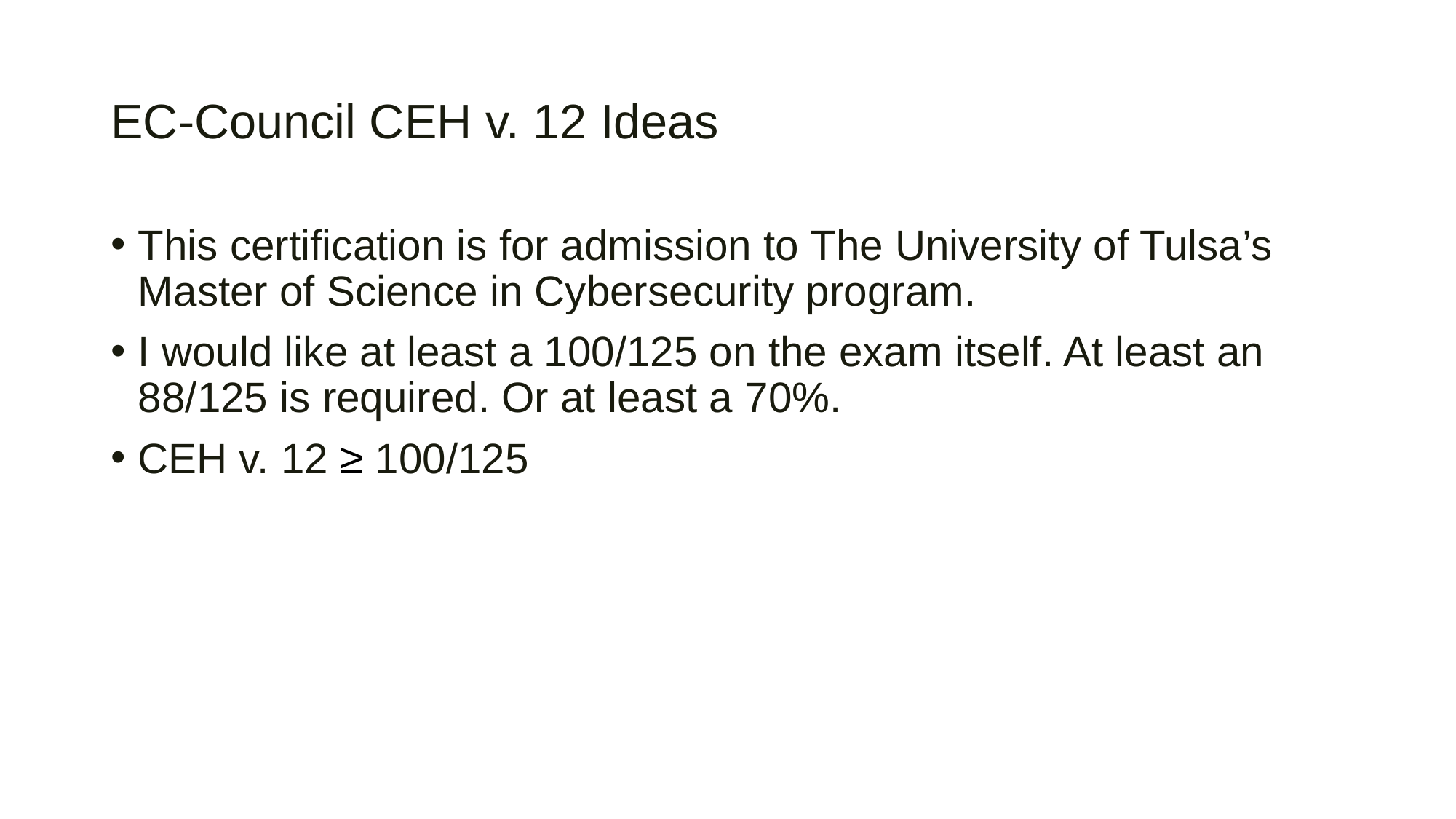

# EC-Council CEH v. 12 Ideas
This certification is for admission to The University of Tulsa’s Master of Science in Cybersecurity program.
I would like at least a 100/125 on the exam itself. At least an 88/125 is required. Or at least a 70%.
CEH v. 12 ≥ 100/125